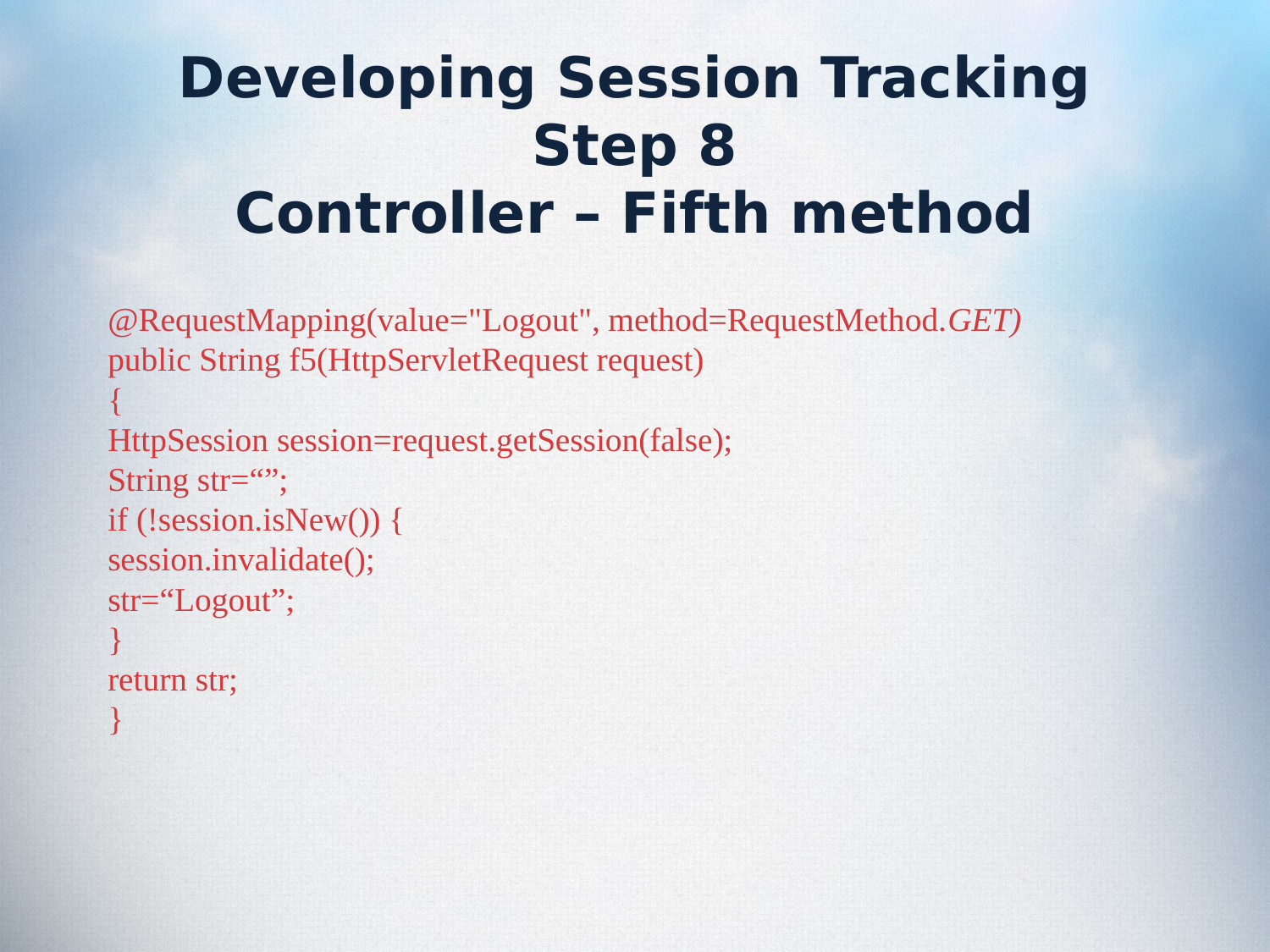

# Developing Session Tracking Step 8 Controller – Fifth method
@RequestMapping(value="Logout", method=RequestMethod.GET)
public String f5(HttpServletRequest request)
{
HttpSession session=request.getSession(false);
String str=“”;
if (!session.isNew()) {
session.invalidate();
str=“Logout”;
}
return str;
}